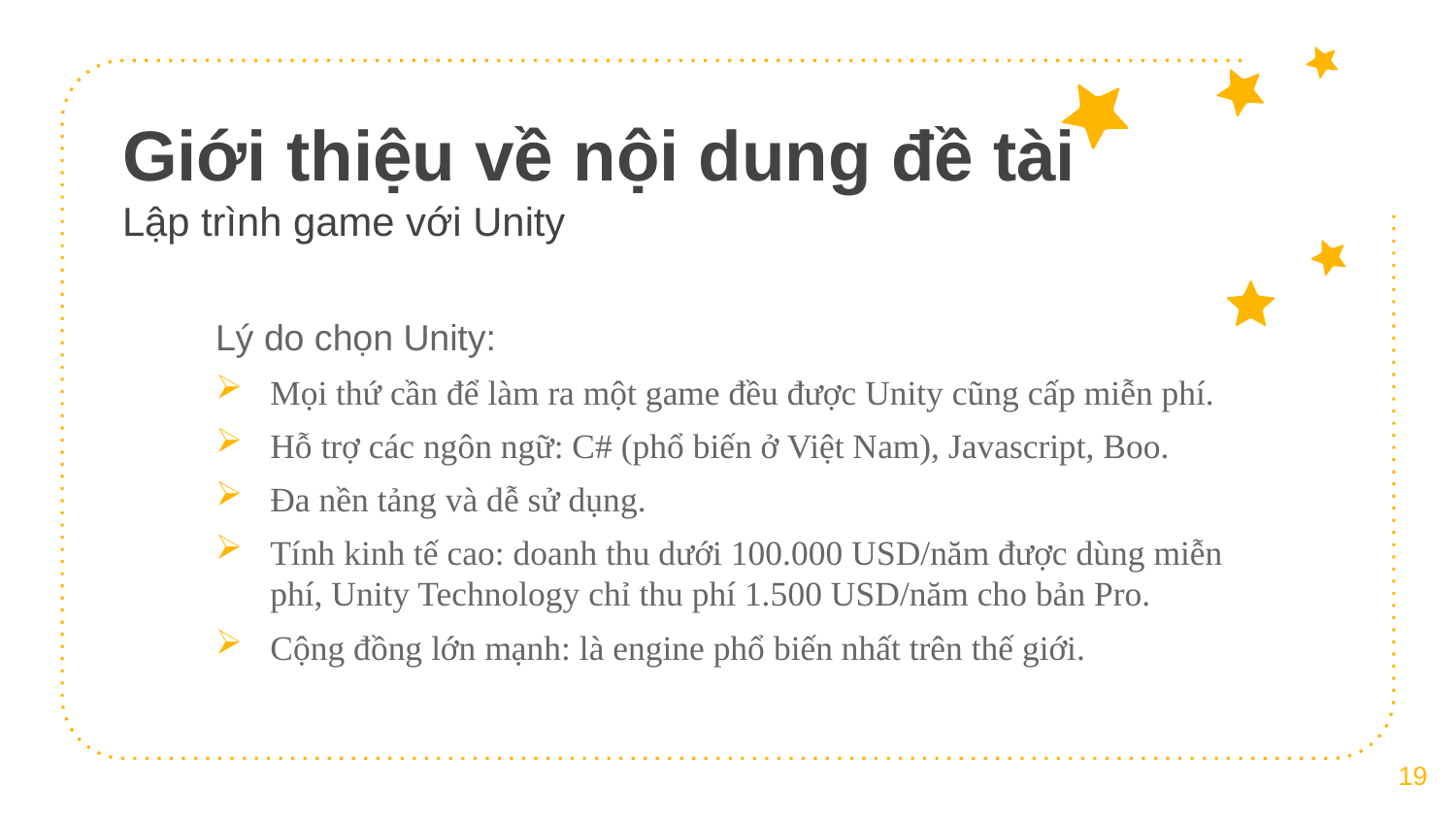

# Giới thiệu về nội dung đề tài Lập trình game với Unity

Lý do chọn Unity:
Mọi thứ cần để làm ra một game đều được Unity cũng cấp miễn phí.
Hỗ trợ các ngôn ngữ: C# (phổ biến ở Việt Nam), Javascript, Boo.
Đa nền tảng và dễ sử dụng.
Tính kinh tế cao: doanh thu dưới 100.000 USD/năm được dùng miễn phí, Unity Technology chỉ thu phí 1.500 USD/năm cho bản Pro.
Cộng đồng lớn mạnh: là engine phổ biến nhất trên thế giới.

19